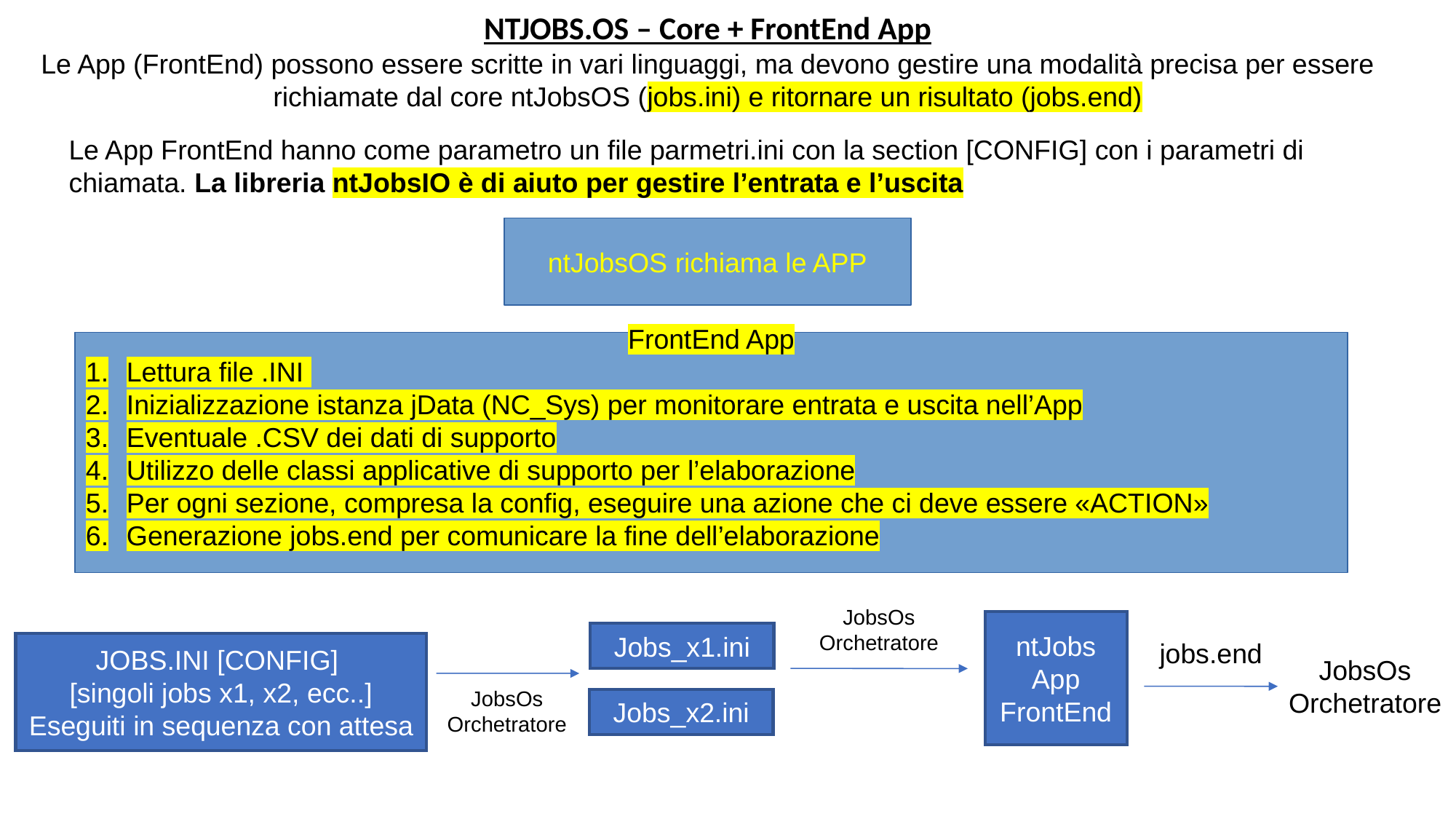

NTJOBS.OS – Core + FrontEnd App
Le App (FrontEnd) possono essere scritte in vari linguaggi, ma devono gestire una modalità precisa per essere richiamate dal core ntJobsOS (jobs.ini) e ritornare un risultato (jobs.end)

Le App FrontEnd hanno come parametro un file parmetri.ini con la section [CONFIG] con i parametri di chiamata. La libreria ntJobsIO è di aiuto per gestire l’entrata e l’uscita
ntJobsOS richiama le APP
FrontEnd App
Lettura file .INI
Inizializzazione istanza jData (NC_Sys) per monitorare entrata e uscita nell’App
Eventuale .CSV dei dati di supporto
Utilizzo delle classi applicative di supporto per l’elaborazione
Per ogni sezione, compresa la config, eseguire una azione che ci deve essere «ACTION»
Generazione jobs.end per comunicare la fine dell’elaborazione

JobsOs
Orchetratore
ntJobs
App
FrontEnd
Jobs_x1.ini
jobs.end
JOBS.INI [CONFIG]
[singoli jobs x1, x2, ecc..]
Eseguiti in sequenza con attesa
JobsOs
Orchetratore

JobsOs
Orchetratore

Jobs_x2.ini